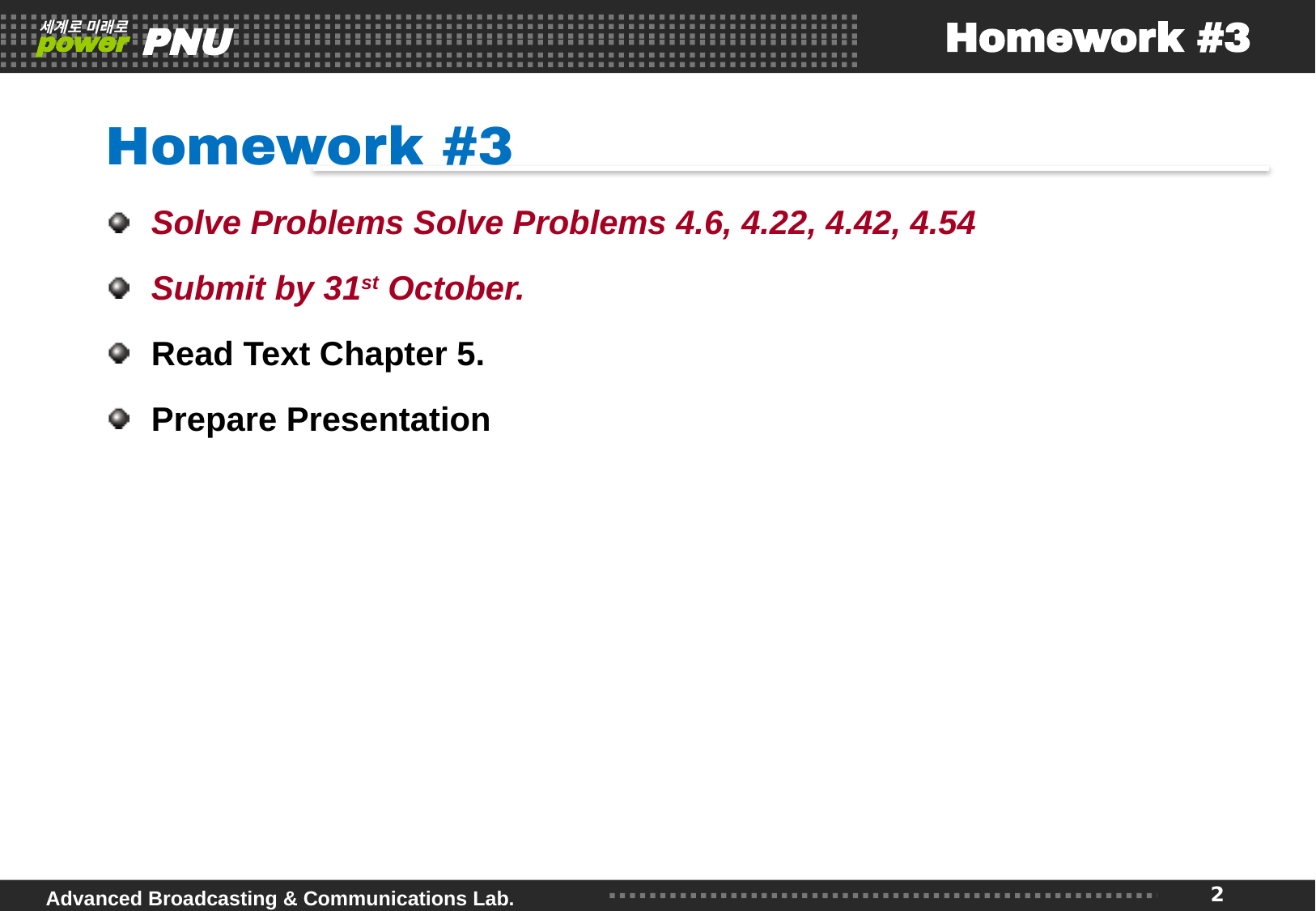

# Homework #3
Homework #3
Solve Problems Solve Problems 4.6, 4.22, 4.42, 4.54
Submit by 31st October.
Read Text Chapter 5.
Prepare Presentation